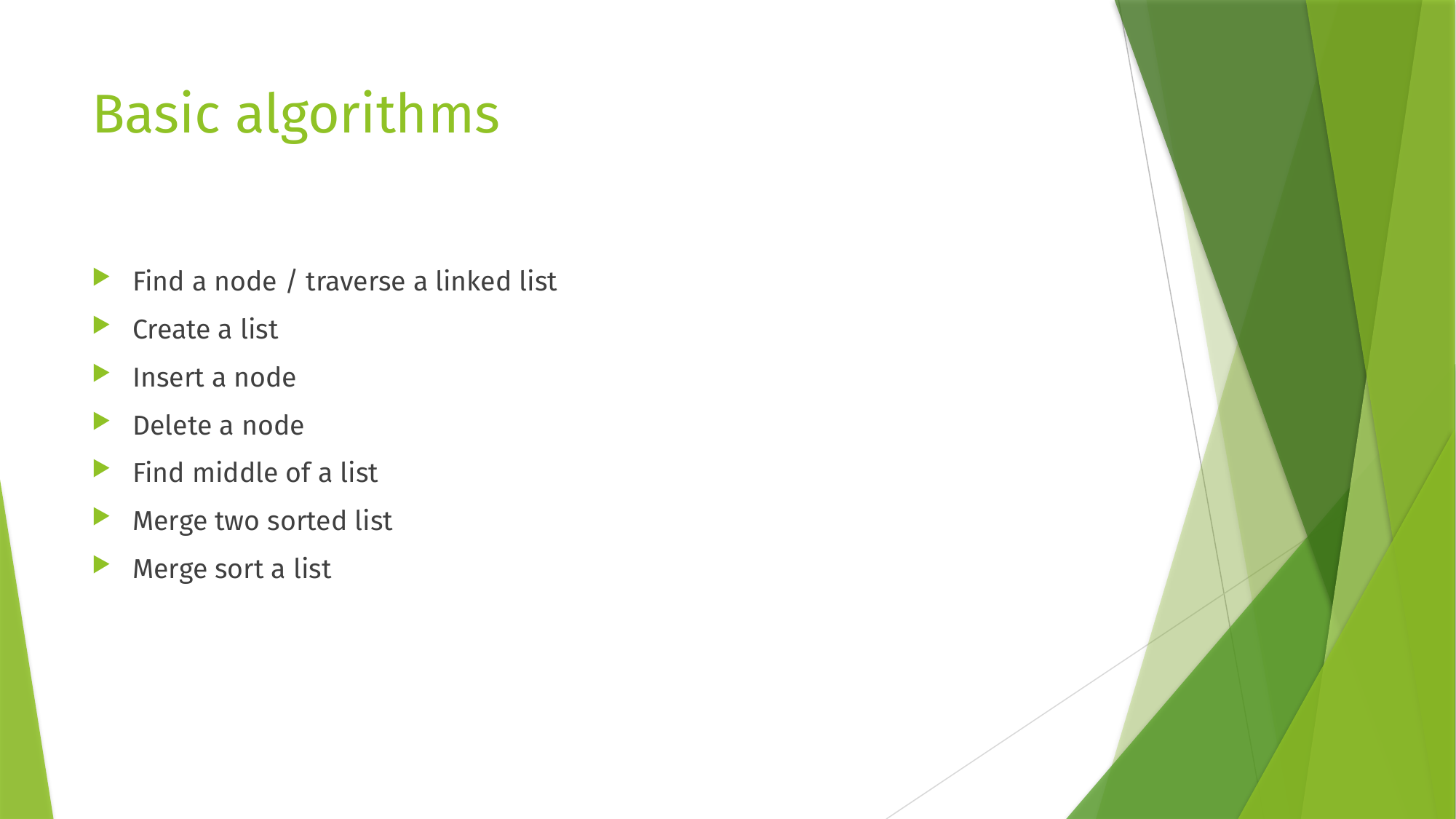

# Basic algorithms
Find a node / traverse a linked list
Create a list
Insert a node
Delete a node
Find middle of a list
Merge two sorted list
Merge sort a list